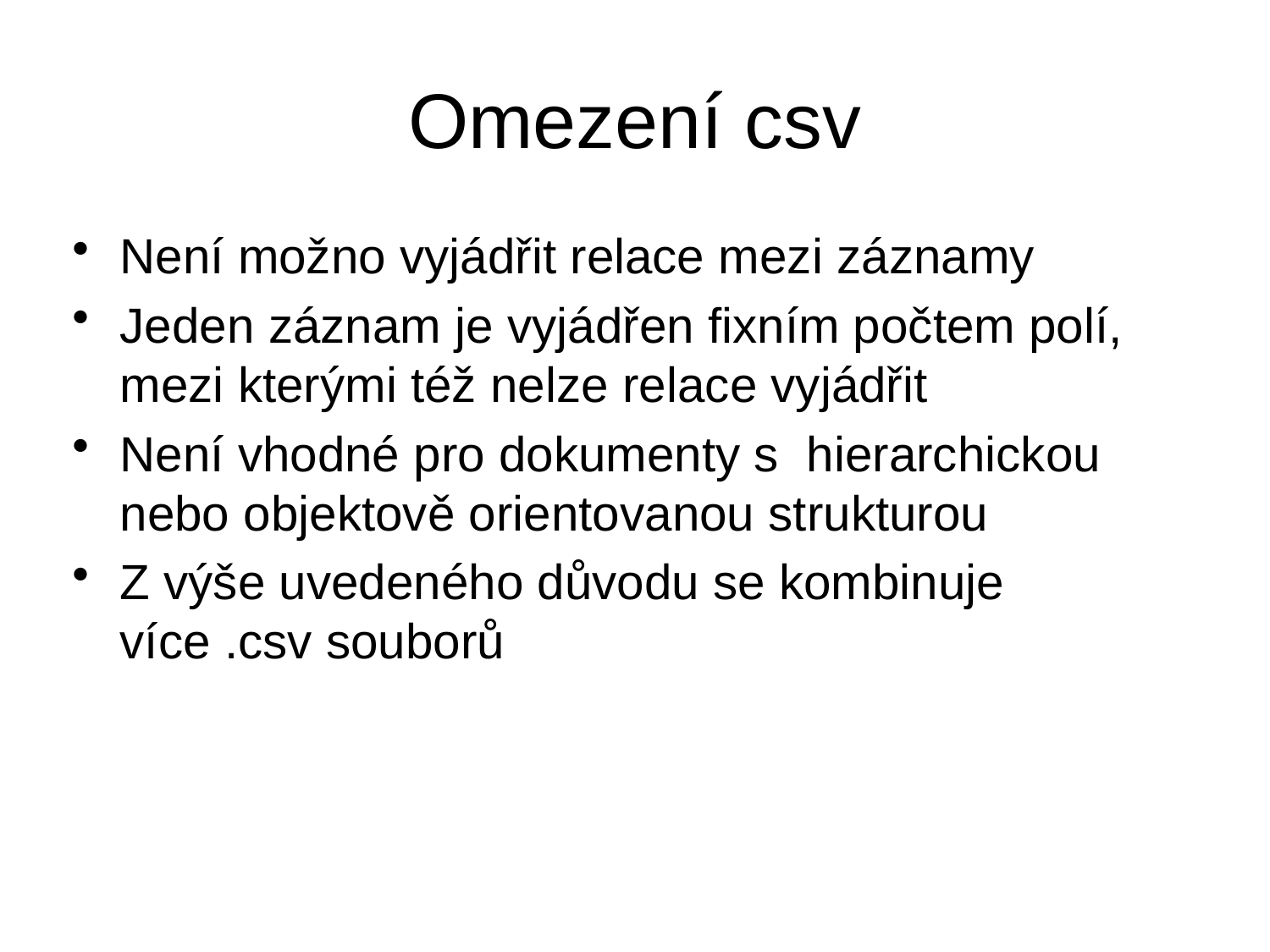

# Omezení csv
Není možno vyjádřit relace mezi záznamy
Jeden záznam je vyjádřen fixním počtem polí, mezi kterými též nelze relace vyjádřit
Není vhodné pro dokumenty s  hierarchickou nebo objektově orientovanou strukturou
Z výše uvedeného důvodu se kombinuje více .csv souborů